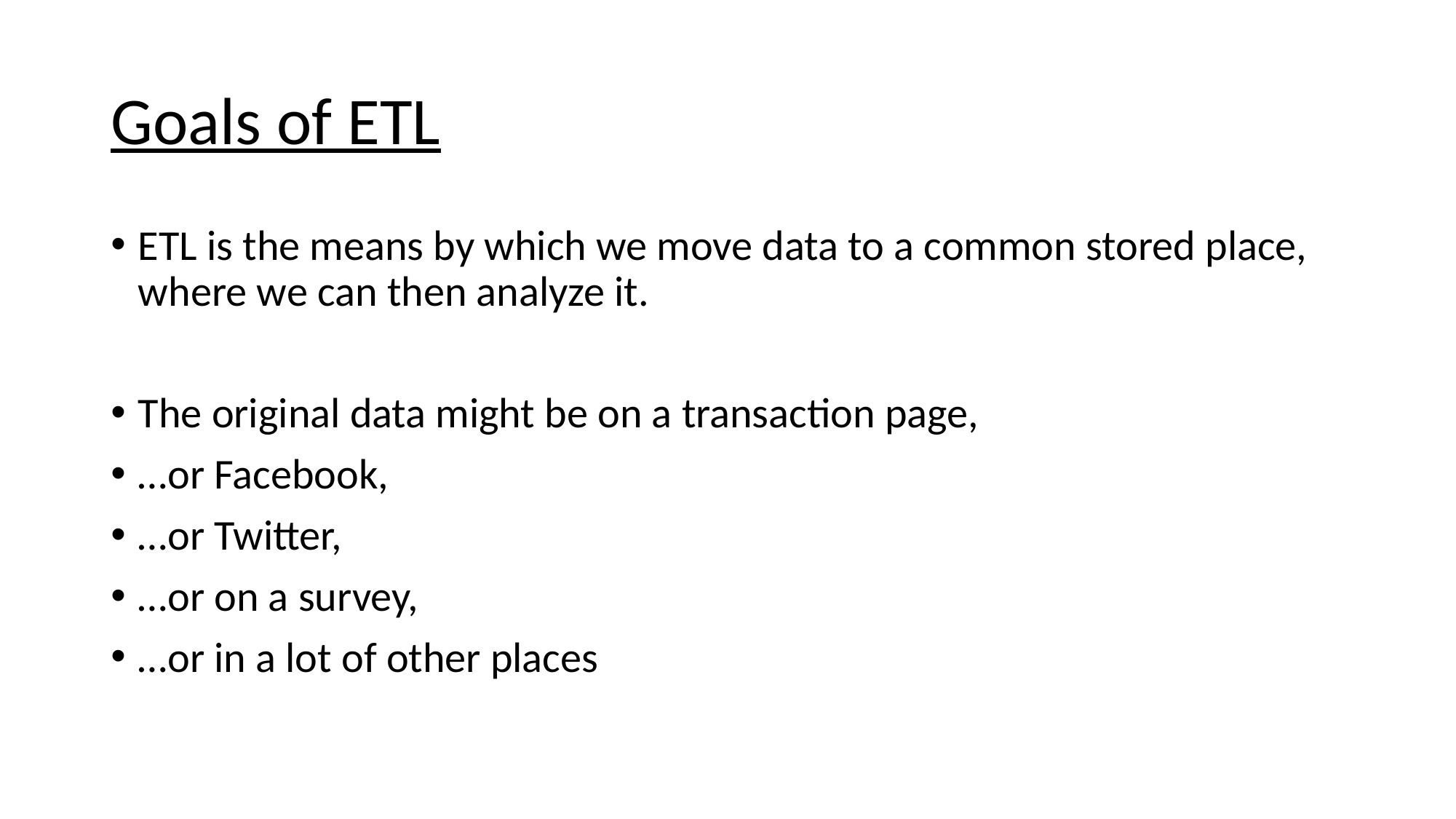

# Goals of ETL
ETL is the means by which we move data to a common stored place, where we can then analyze it.

The original data might be on a transaction page,
…or Facebook,
…or Twitter,
…or on a survey,
…or in a lot of other places